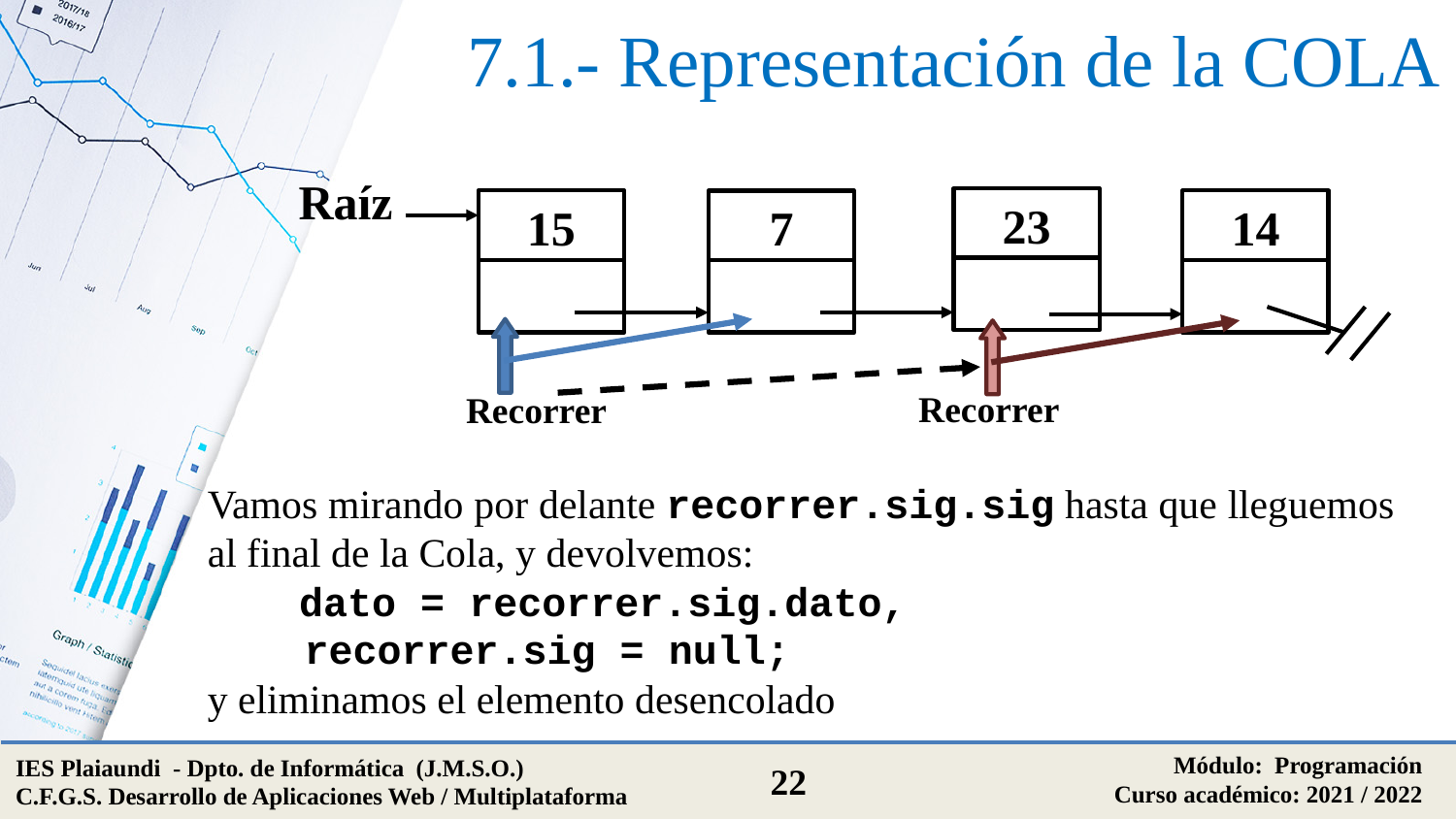

# 7.1.- Representación de la COLA
Raíz
23

15
7

14

Recorrer
Recorrer
Vamos mirando por delante recorrer.sig.sig hasta que lleguemos al final de la Cola, y devolvemos:
         dato = recorrer.sig.dato,
    recorrer.sig = null;
y eliminamos el elemento desencolado

Módulo:  Programación
Curso académico: 2021 / 2022
IES Plaiaundi  - Dpto. de Informática  (J.M.S.O.)
C.F.G.S. Desarrollo de Aplicaciones Web / Multiplataforma
22